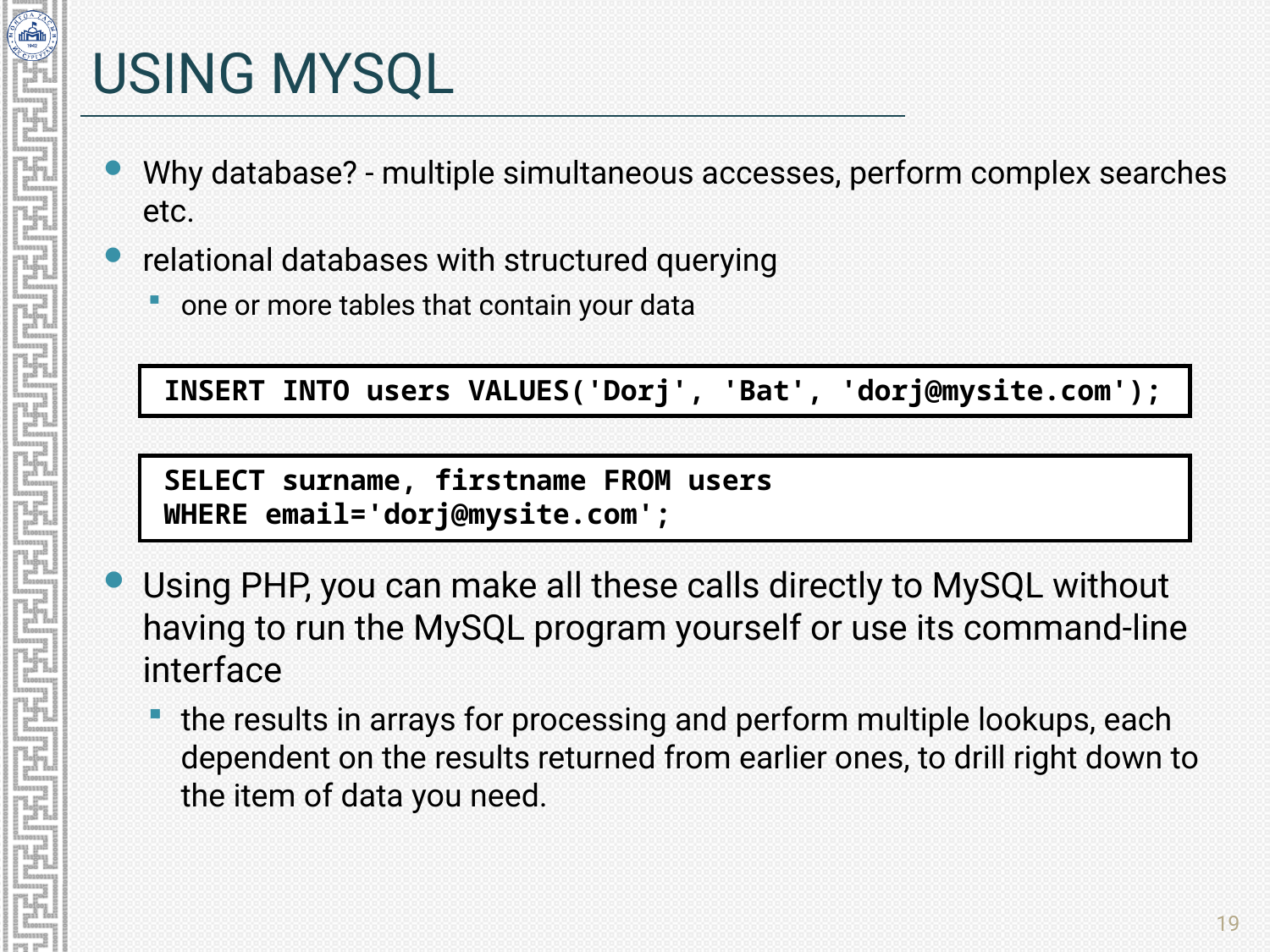

# Using MySQL
Why database? - multiple simultaneous accesses, perform complex searches etc.
relational databases with structured querying
one or more tables that contain your data
INSERT INTO users VALUES('Dorj', 'Bat', 'dorj@mysite.com');
SELECT surname, firstname FROM users
WHERE email='dorj@mysite.com';
Using PHP, you can make all these calls directly to MySQL without having to run the MySQL program yourself or use its command-line interface
the results in arrays for processing and perform multiple lookups, each dependent on the results returned from earlier ones, to drill right down to the item of data you need.
19